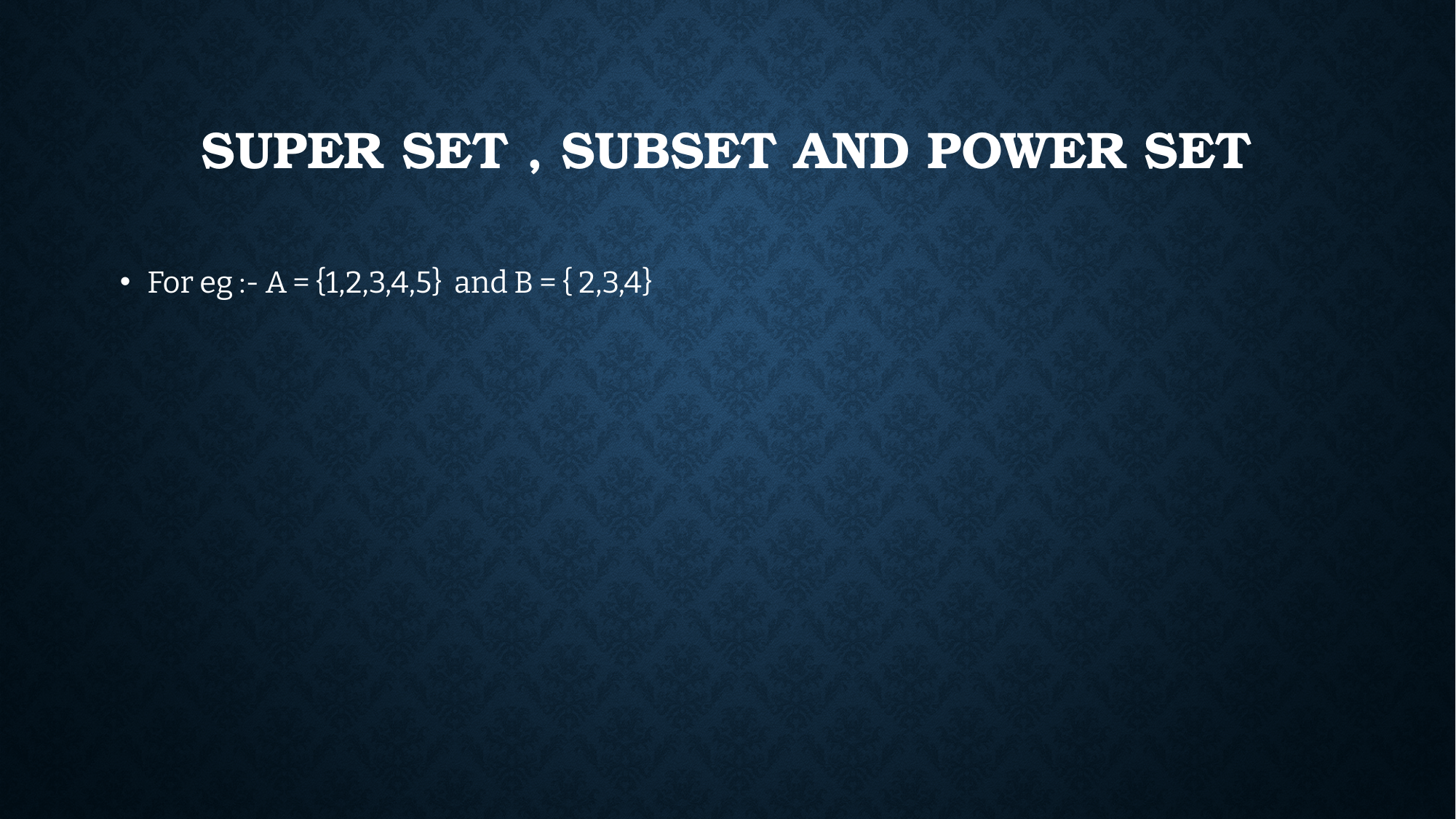

# Super Set , Subset and Power Set
For eg :- A = {1,2,3,4,5}  and B = { 2,3,4}